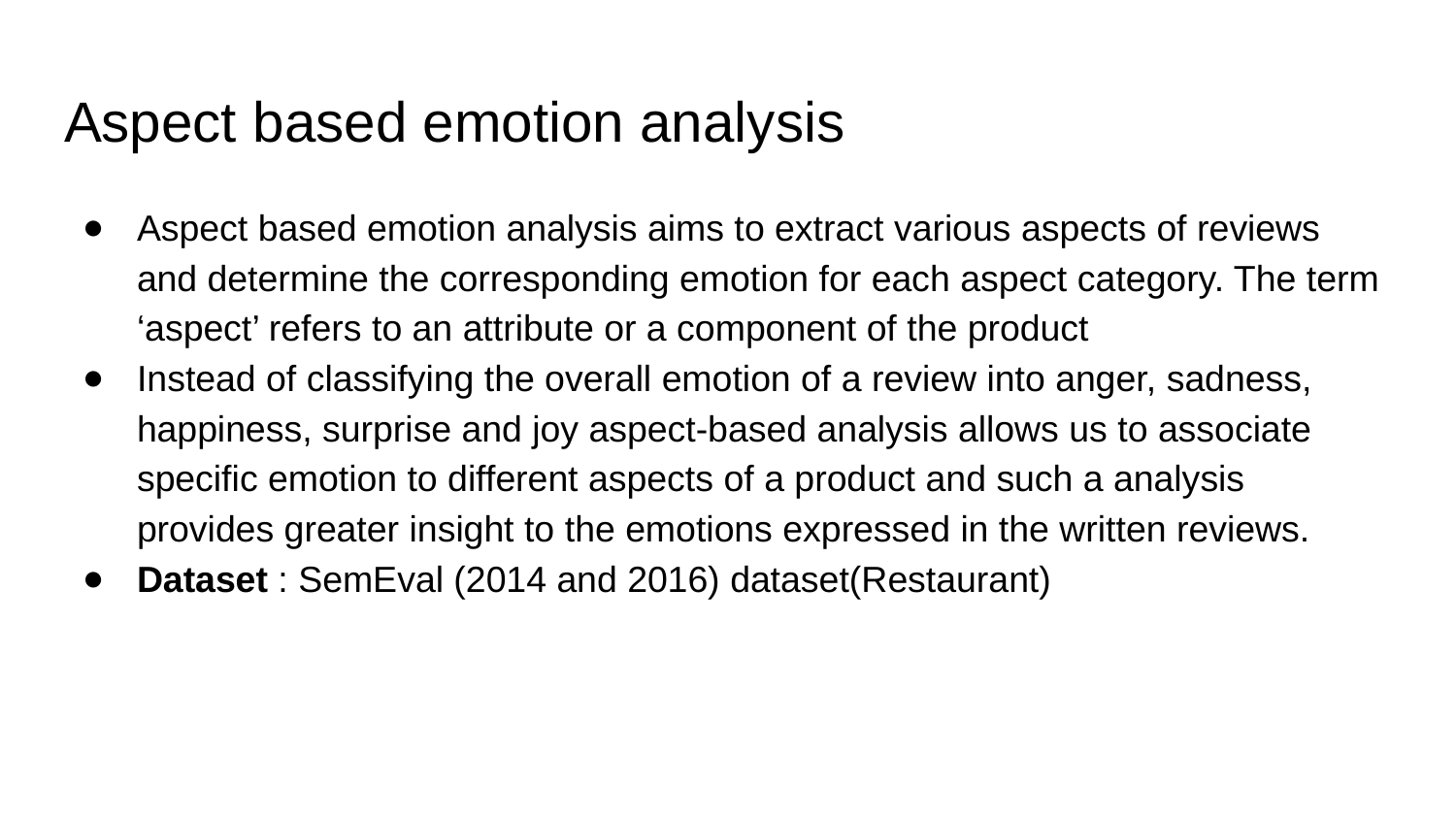

# Aspect based emotion analysis
Aspect based emotion analysis aims to extract various aspects of reviews  and determine the corresponding emotion for each aspect category. The term ‘aspect’ refers to an attribute or a component of the product
Instead of classifying the overall emotion of a review into anger, sadness, happiness, surprise and joy aspect-based analysis allows us to associate specific emotion to different aspects of a product and such a analysis provides greater insight to the emotions expressed in the written reviews.
Dataset : SemEval (2014 and 2016) dataset(Restaurant)